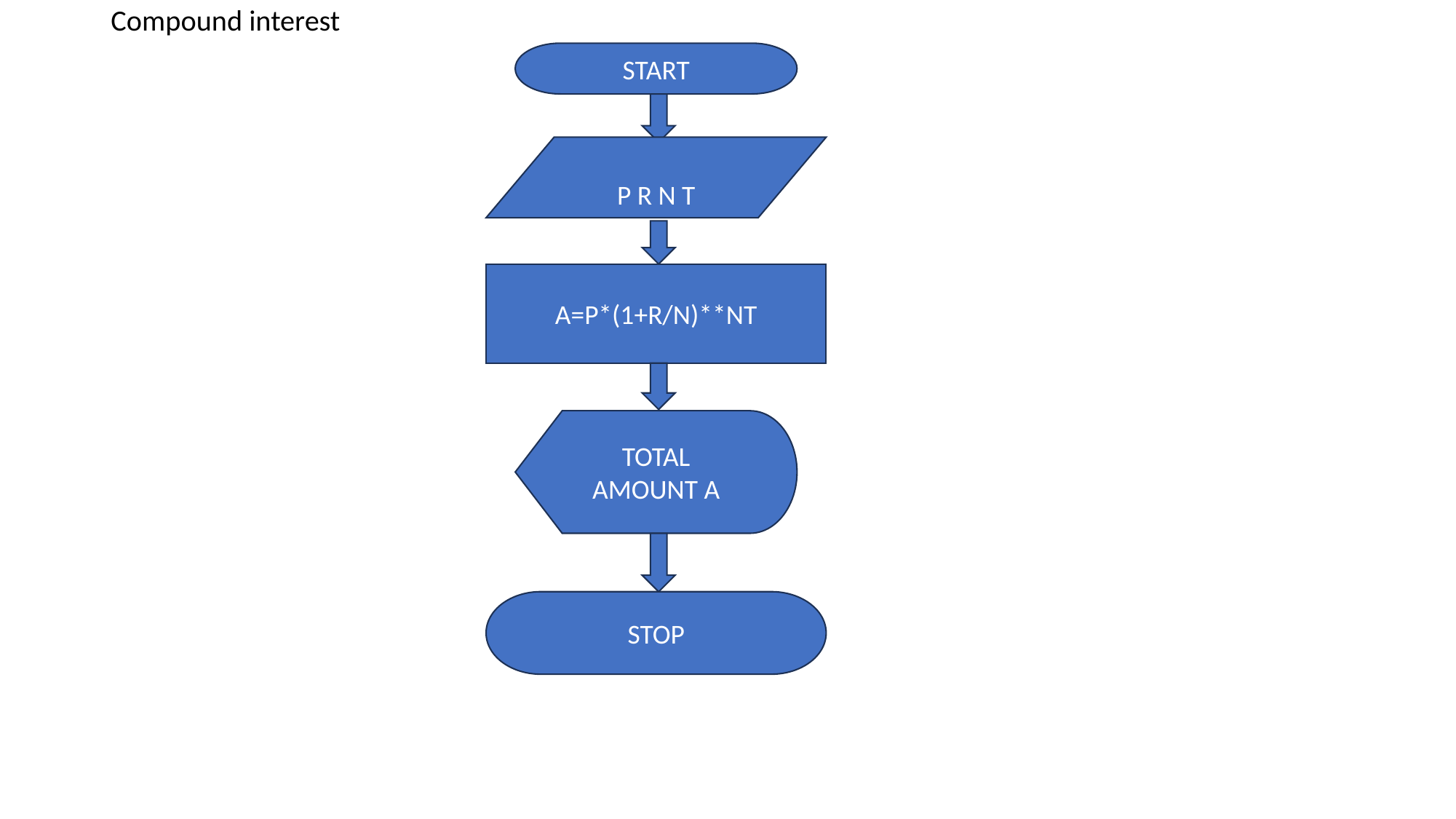

# Compound interest

START

P R N T

A=P*(1+R/N)**NT

TOTAL AMOUNT A

STOP